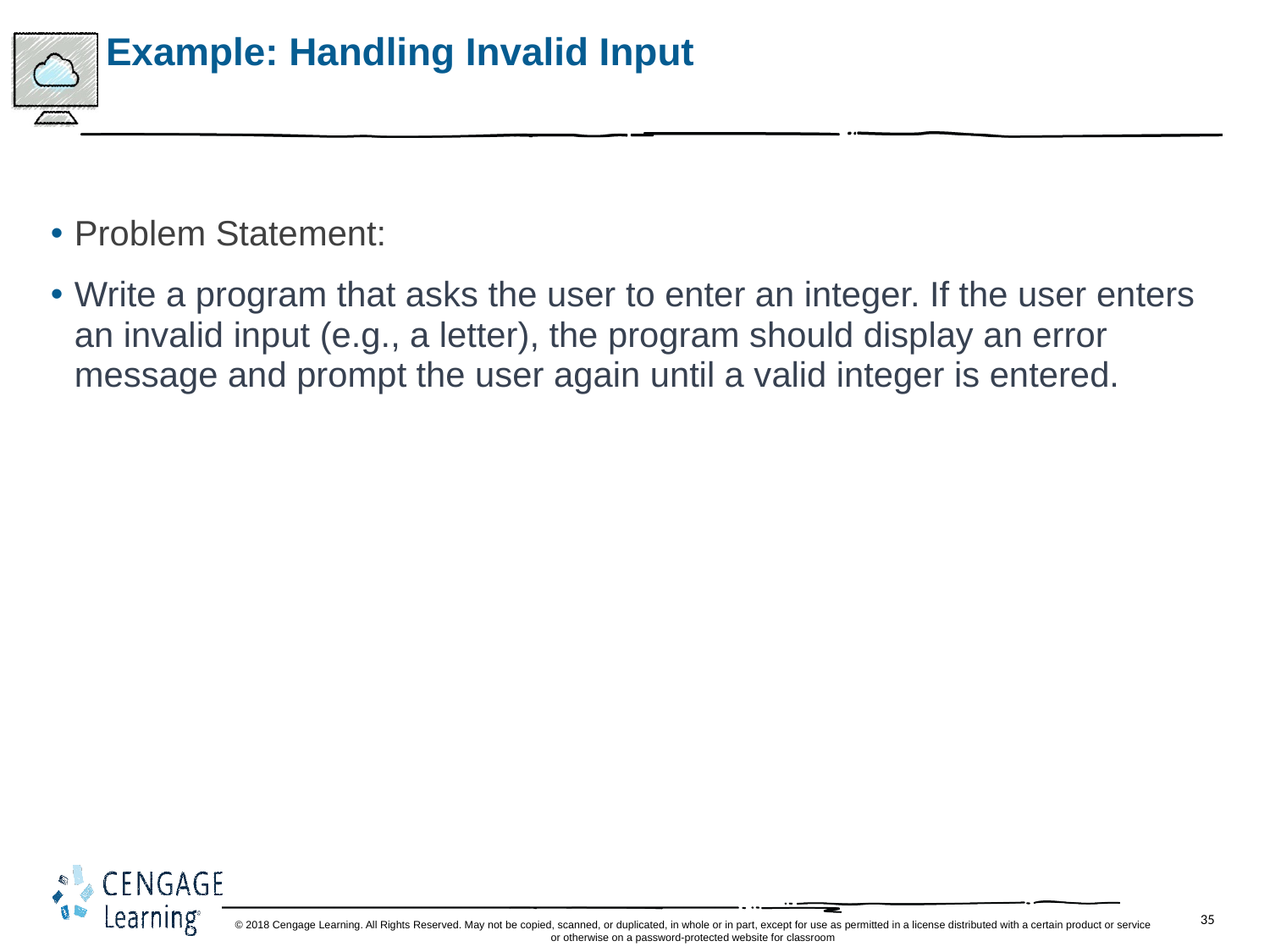

# Example: Handling Invalid Input
Problem Statement:
Write a program that asks the user to enter an integer. If the user enters an invalid input (e.g., a letter), the program should display an error message and prompt the user again until a valid integer is entered.